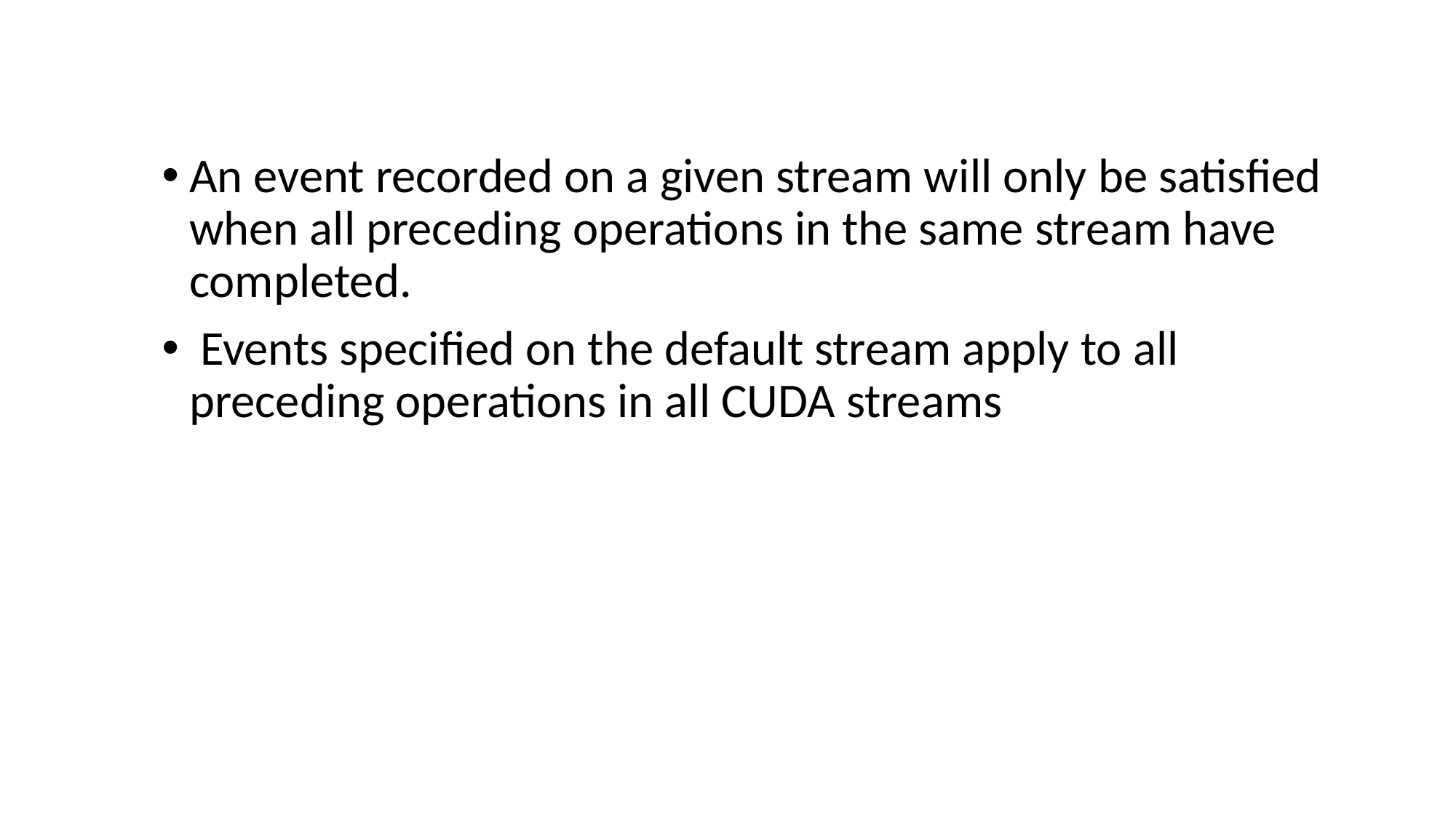

An event recorded on a given stream will only be satisfied when all preceding operations in the same stream have completed.
 Events specified on the default stream apply to all preceding operations in all CUDA streams